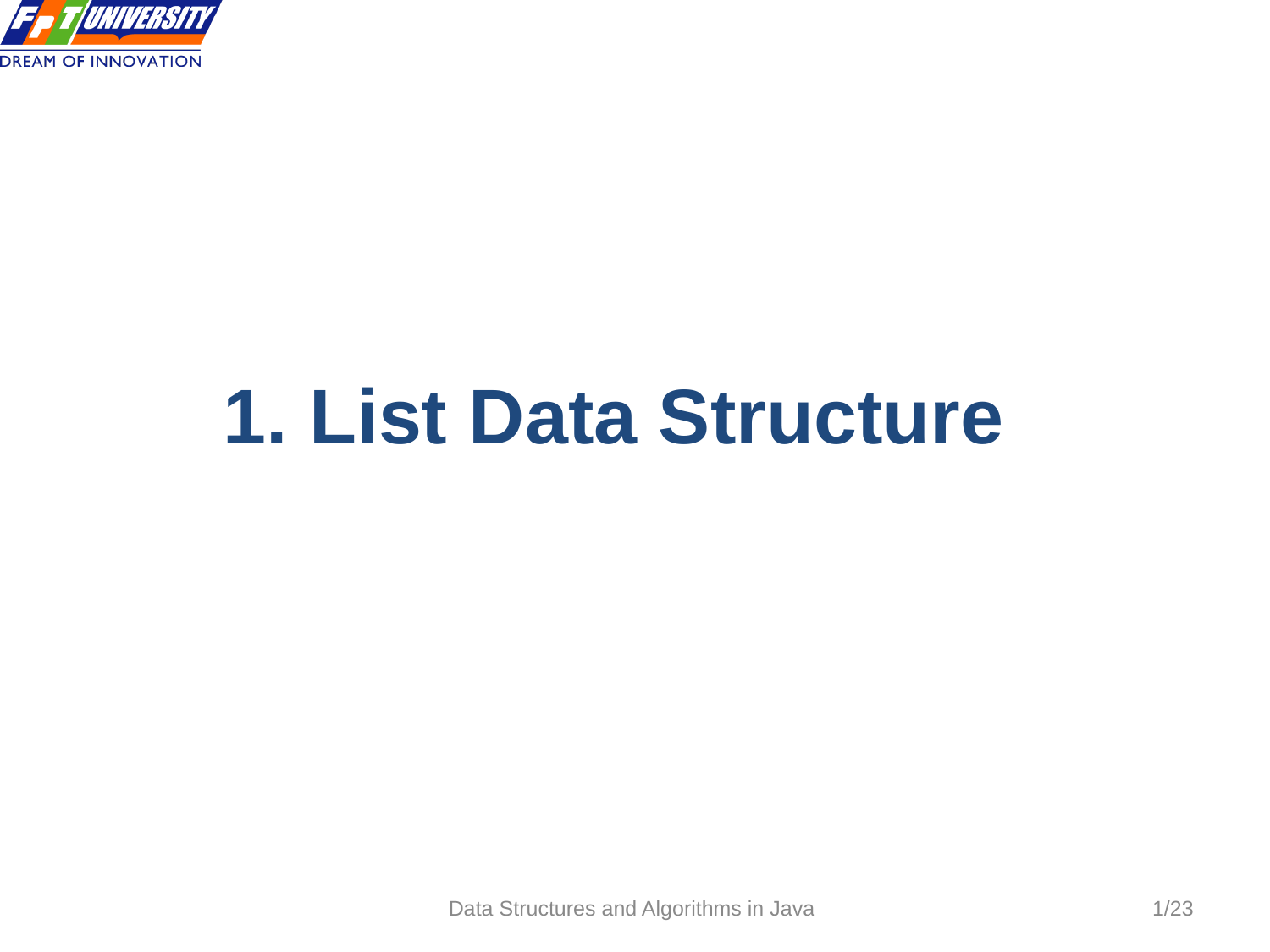

# 1. List Data Structure
Data Structures and Algorithms in Java
1/23